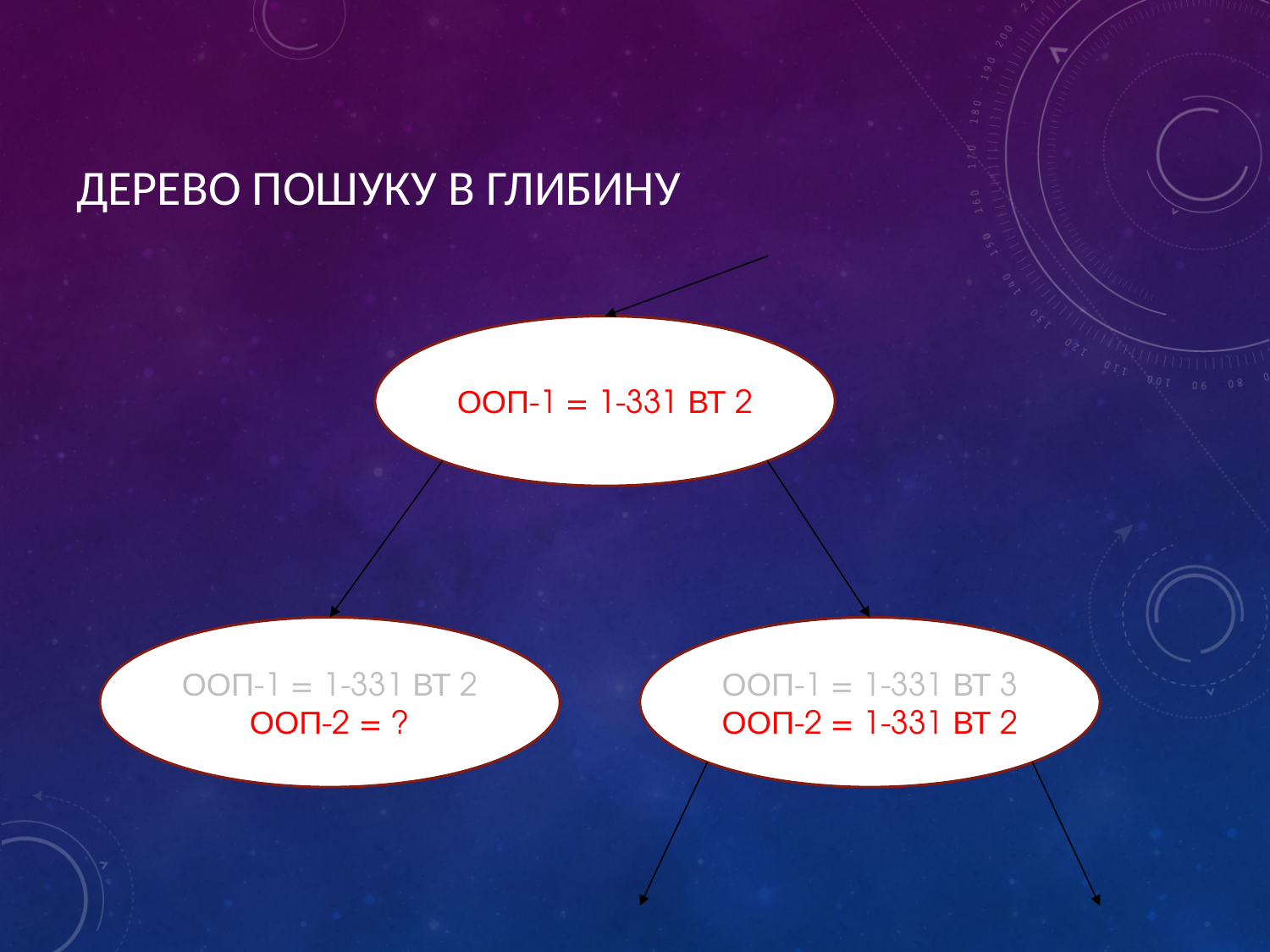

# Дерево пошуку в глибину
ООП-1 = 1-331 ВТ 2
ООП-1 = 1-331 ВТ 2
ООП-2 = ?
ООП-1 = 1-331 ВТ 3
ООП-2 = 1-331 ВТ 2